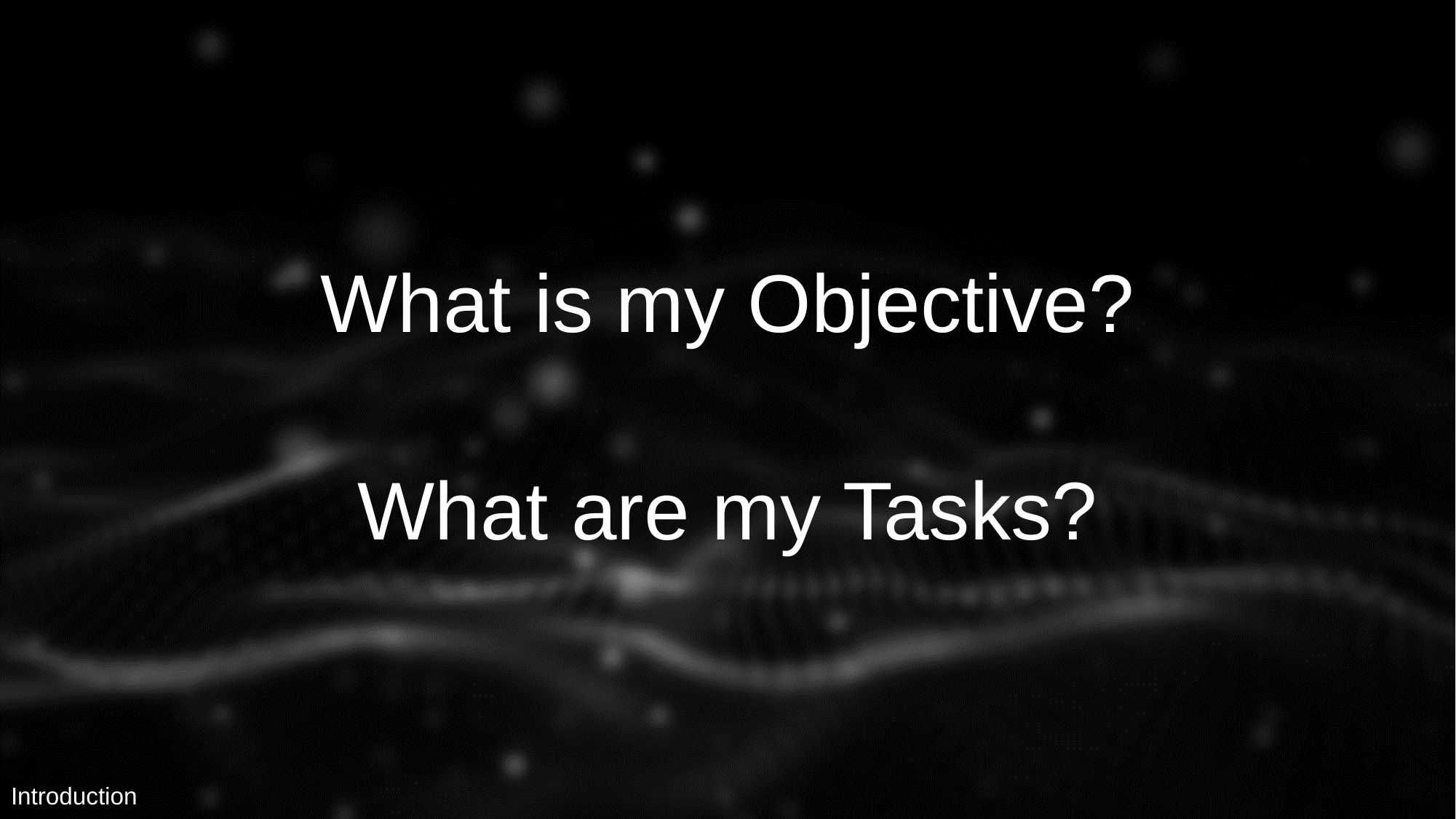

What is my Objective?

What are my Tasks?
# Introduction